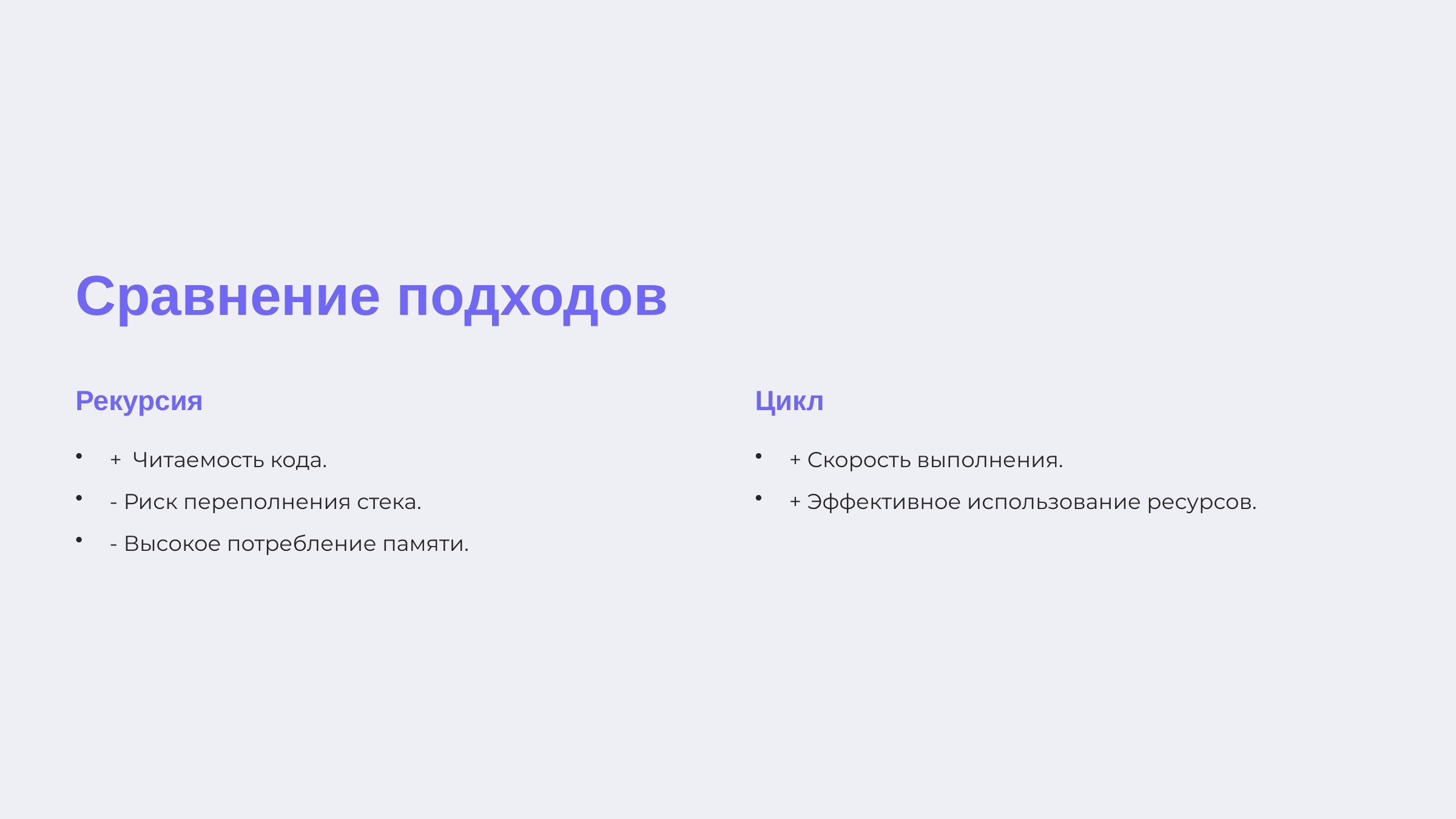

Сравнение подходов
Рекурсия
Цикл
+  Читаемость кода.
+ Скорость выполнения.
- Риск переполнения стека.
+ Эффективное использование ресурсов.
- Высокое потребление памяти.